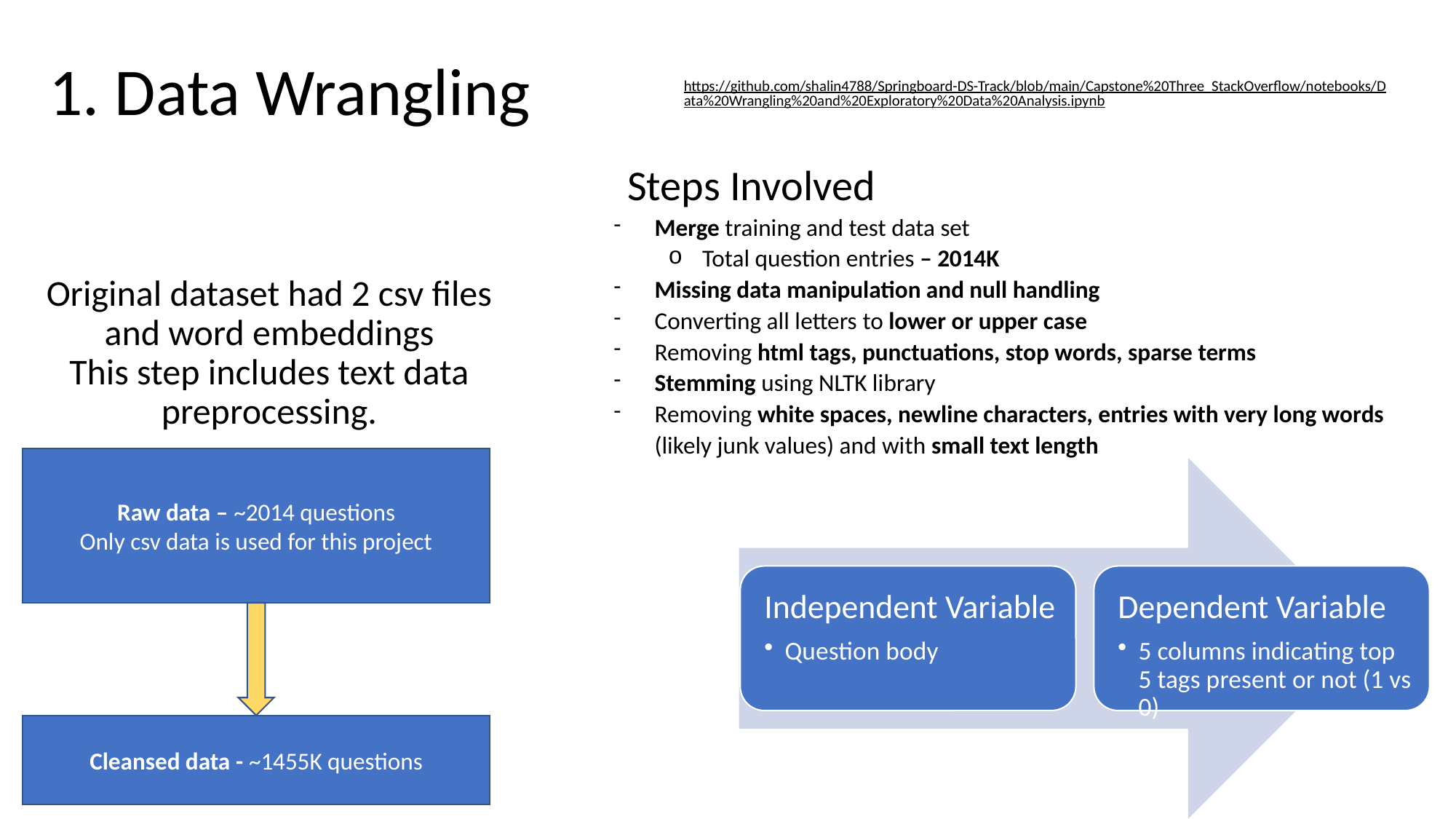

1. Data Wrangling
https://github.com/shalin4788/Springboard-DS-Track/blob/main/Capstone%20Three_StackOverflow/notebooks/Data%20Wrangling%20and%20Exploratory%20Data%20Analysis.ipynb
Steps Involved
Merge training and test data set
Total question entries – 2014K
Missing data manipulation and null handling
Converting all letters to lower or upper case
Removing html tags, punctuations, stop words, sparse terms
Stemming using NLTK library
Removing white spaces, newline characters, entries with very long words (likely junk values) and with small text length
Original dataset had 2 csv files and word embeddings
This step includes text data preprocessing.
Raw data – ~2014 questions
Only csv data is used for this project
Independent Variable
Question body
Dependent Variable
5 columns indicating top 5 tags present or not (1 vs 0)

Cleansed data - ~1455K questions